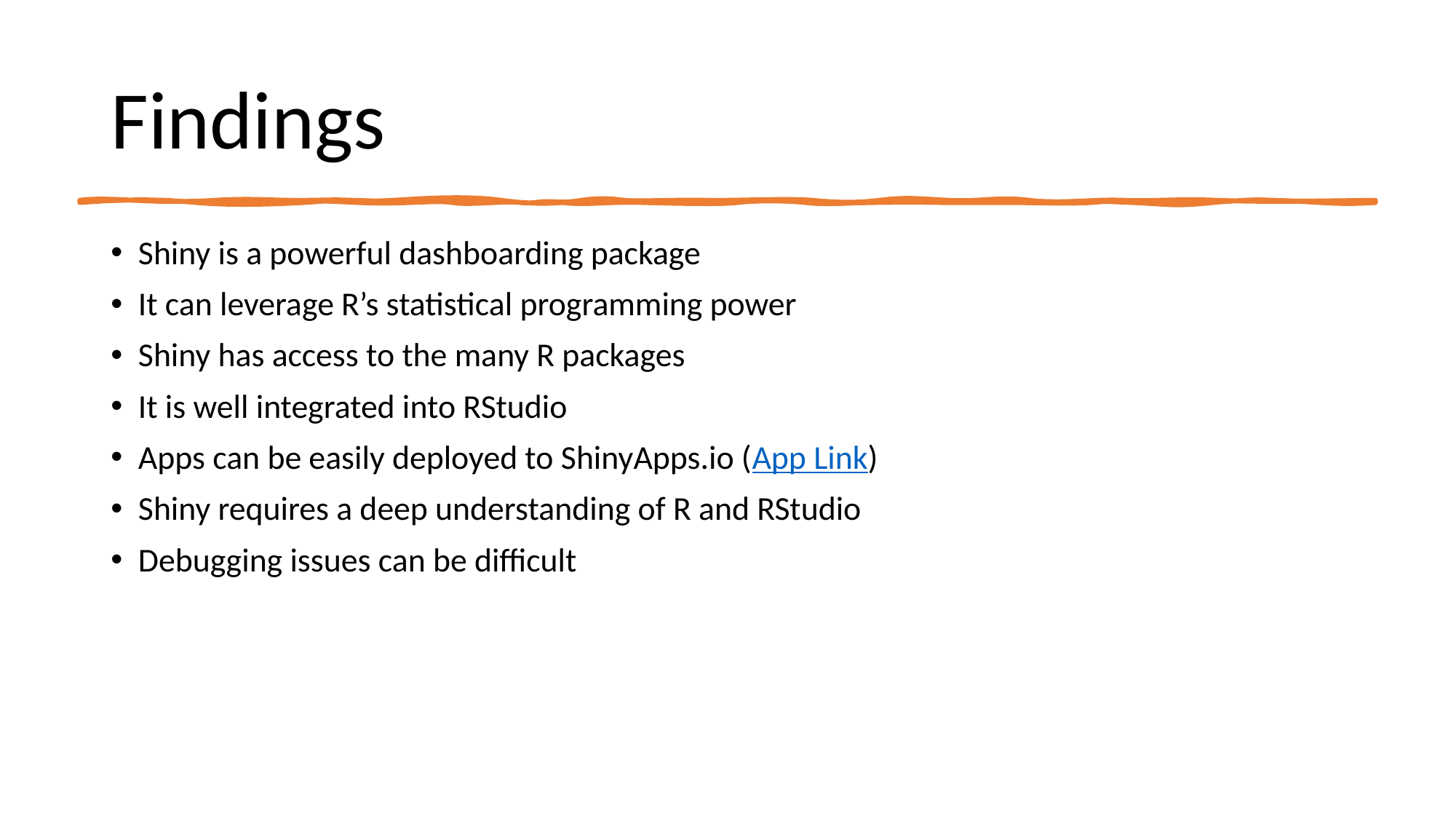

# Findings

Shiny is a powerful dashboarding package
It can leverage R’s statistical programming power
Shiny has access to the many R packages
It is well integrated into RStudio
Apps can be easily deployed to ShinyApps.io (App Link)
Shiny requires a deep understanding of R and RStudio
Debugging issues can be difficult